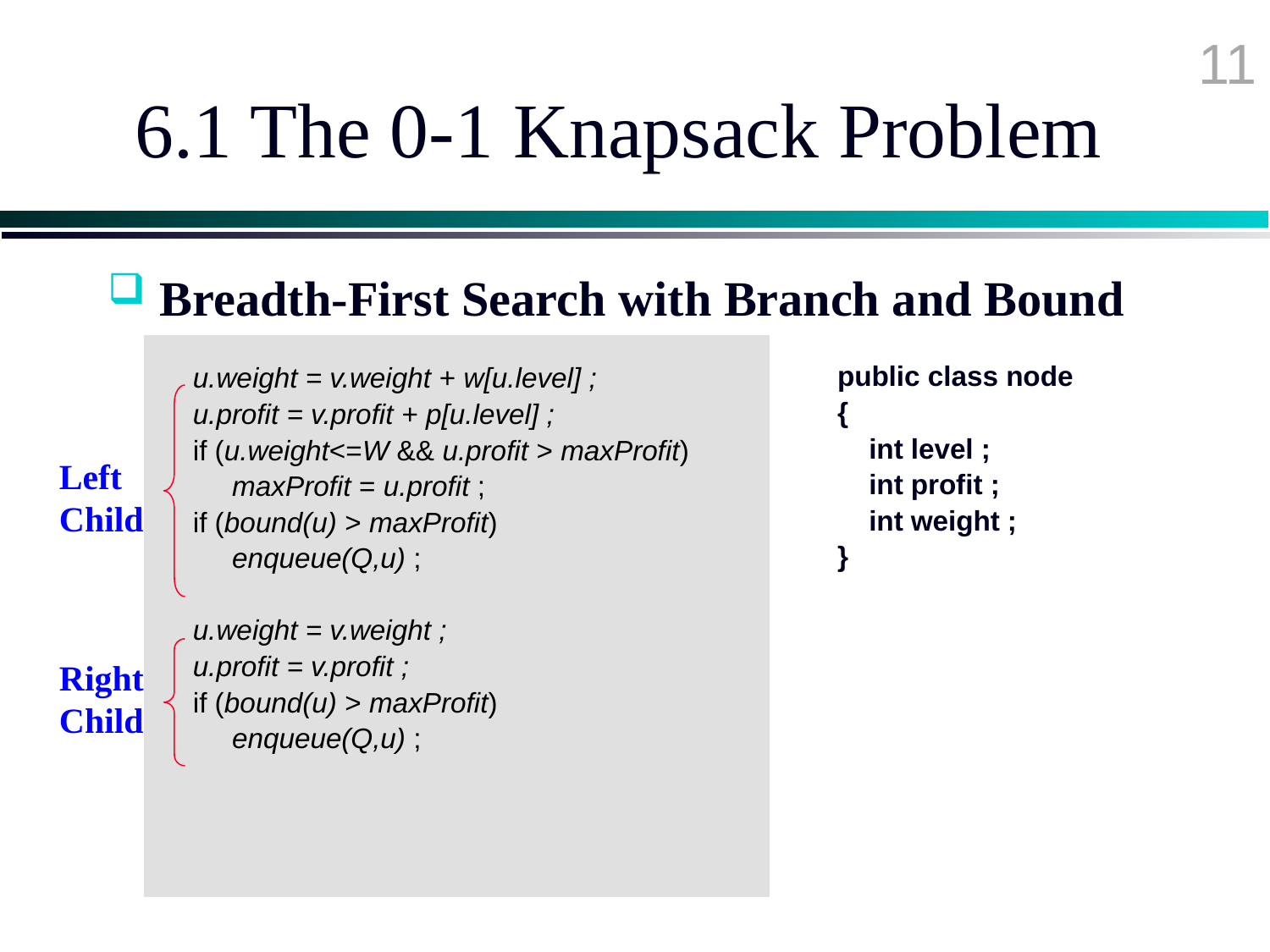

11
# 6.1 The 0-1 Knapsack Problem
 Breadth-First Search with Branch and Bound

public class node
{
    int level ;
    int profit ;
    int weight ;
}
  u.weight = v.weight + w[u.level] ;
  u.profit = v.profit + p[u.level] ;
  if (u.weight<=W && u.profit > maxProfit)
       maxProfit = u.profit ;
  if (bound(u) > maxProfit)
       enqueue(Q,u) ;

  u.weight = v.weight ;
  u.profit = v.profit ;
  if (bound(u) > maxProfit)
       enqueue(Q,u) ;

Left Child

Right Child